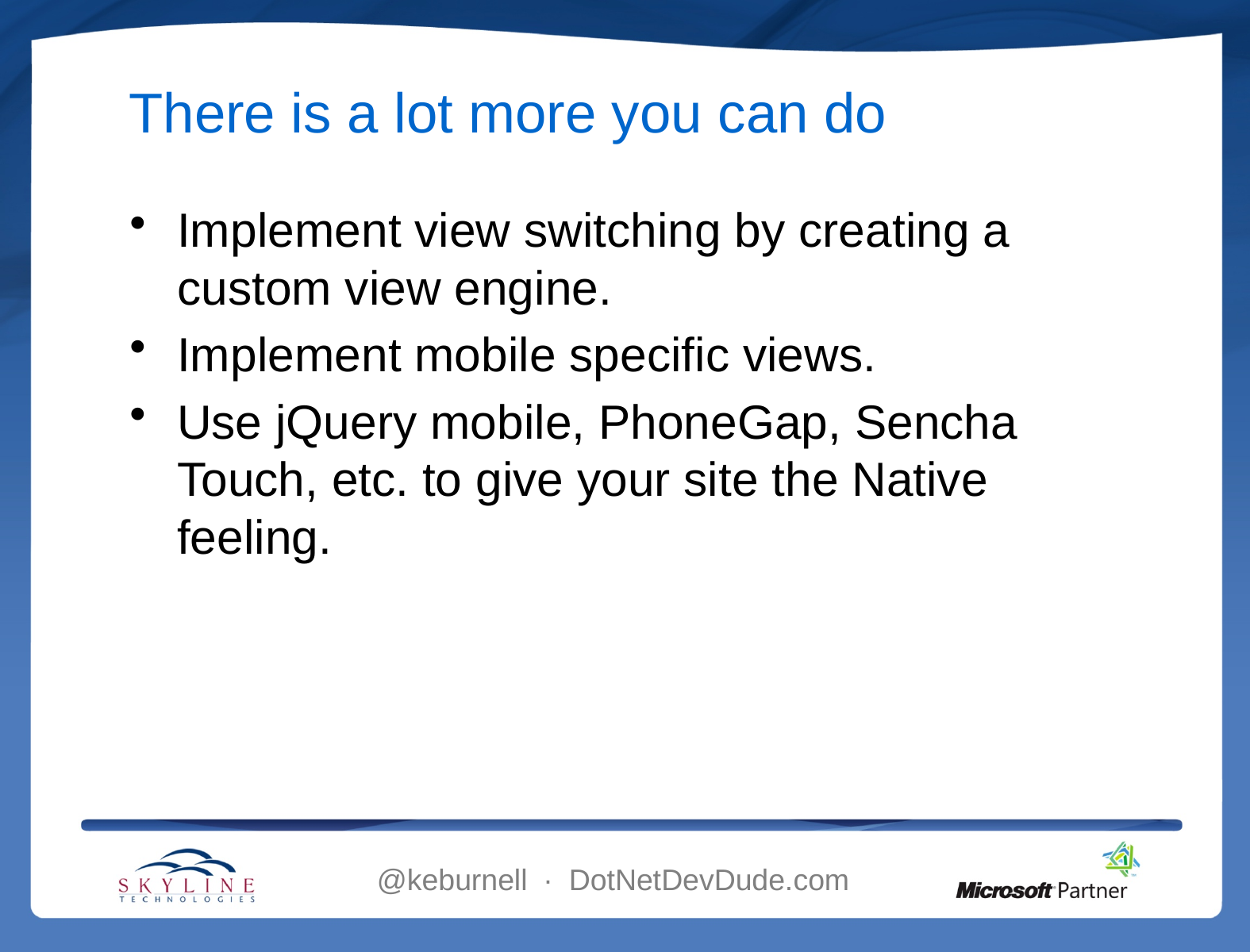

# There is a lot more you can do
Implement view switching by creating a custom view engine.
Implement mobile specific views.
Use jQuery mobile, PhoneGap, Sencha Touch, etc. to give your site the Native feeling.

@keburnell  ∙  DotNetDevDude.com